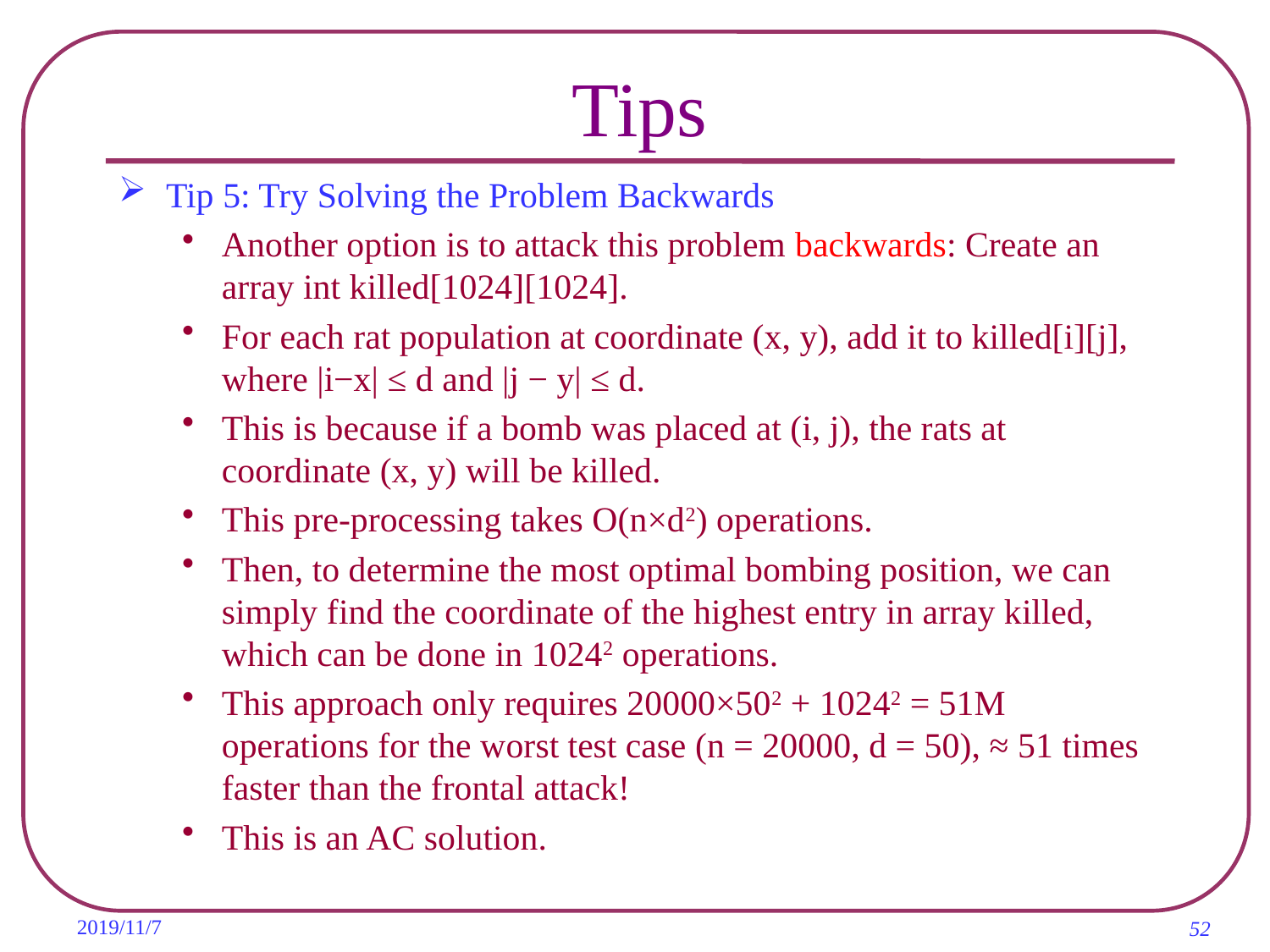

# Tips
Tip 5: Try Solving the Problem Backwards
Another option is to attack this problem backwards: Create an array int killed[1024][1024].
For each rat population at coordinate (x, y), add it to killed[i][j], where |i−x| ≤ d and |j − y| ≤ d.
This is because if a bomb was placed at (i, j), the rats at coordinate (x, y) will be killed.
This pre-processing takes O(n×d2) operations.
Then, to determine the most optimal bombing position, we can simply find the coordinate of the highest entry in array killed, which can be done in 10242 operations.
This approach only requires 20000×502 + 10242 = 51M operations for the worst test case (n = 20000, d = 50), ≈ 51 times faster than the frontal attack!
This is an AC solution.
2019/11/7
52